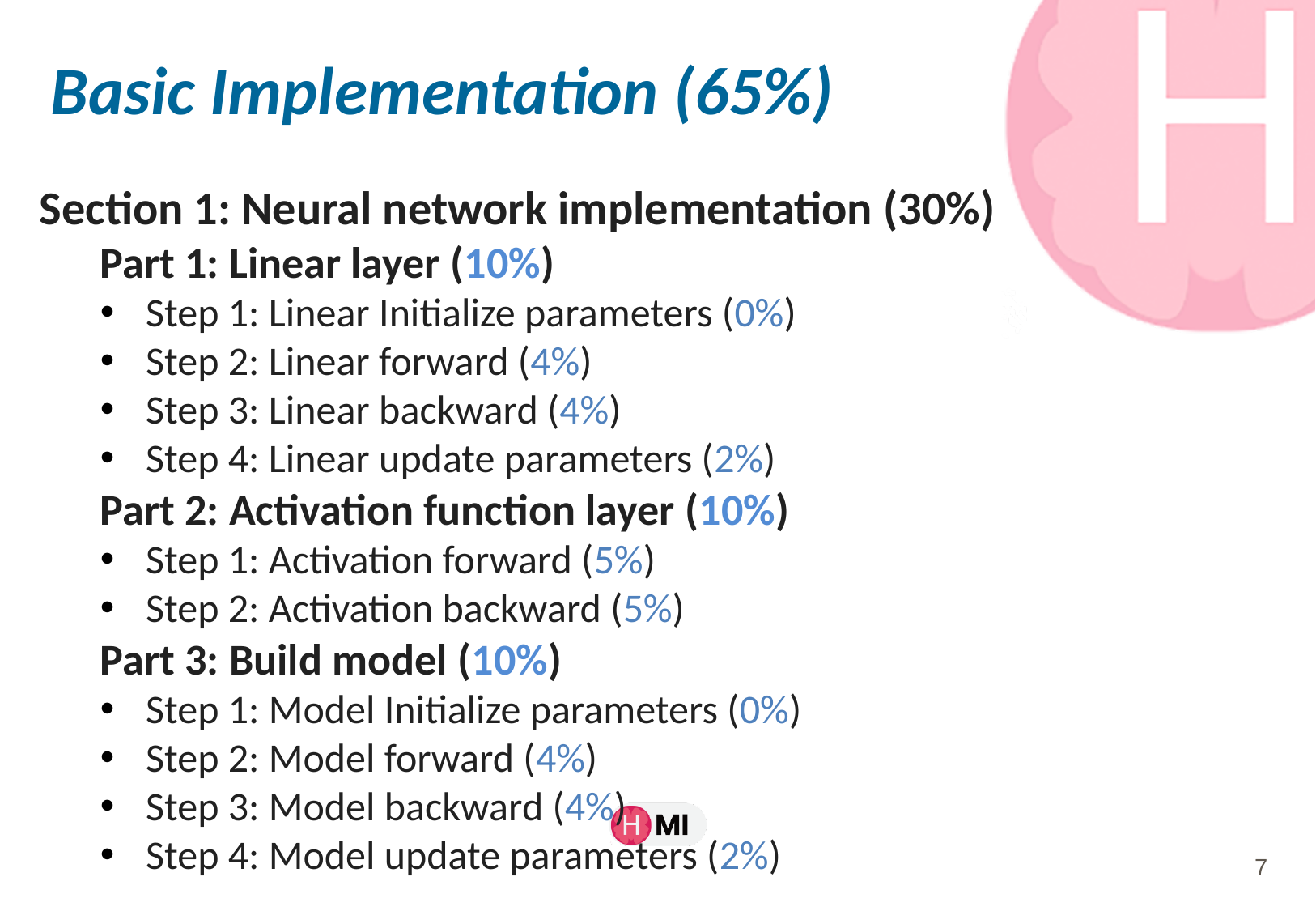

# Basic Implementation (65%)
Section 1: Neural network implementation (30%)
Part 1: Linear layer (10%)
Step 1: Linear Initialize parameters (0%)
Step 2: Linear forward (4%)
Step 3: Linear backward (4%)
Step 4: Linear update parameters (2%)
Part 2: Activation function layer (10%)
Step 1: Activation forward (5%)
Step 2: Activation backward (5%)
Part 3: Build model (10%)
Step 1: Model Initialize parameters (0%)
Step 2: Model forward (4%)
Step 3: Model backward (4%)
Step 4: Model update parameters (2%)
7